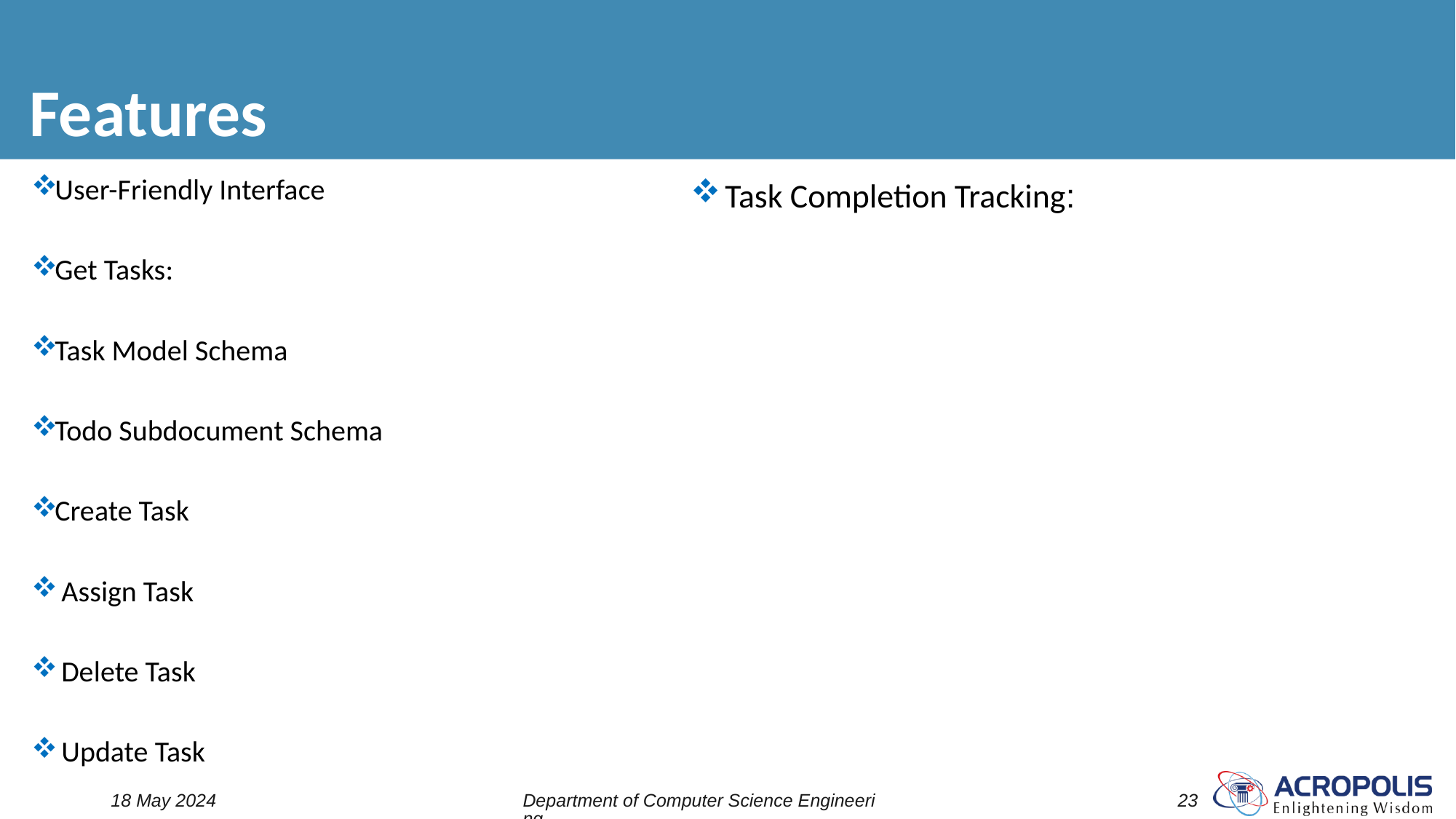

# Features
User-Friendly Interface

Get Tasks:

Task Model Schema

Todo Subdocument Schema

Create Task

 Assign Task

 Delete Task

 Update Task
Task Completion Tracking:
18 May 2024
Department of Computer Science Engineering
23